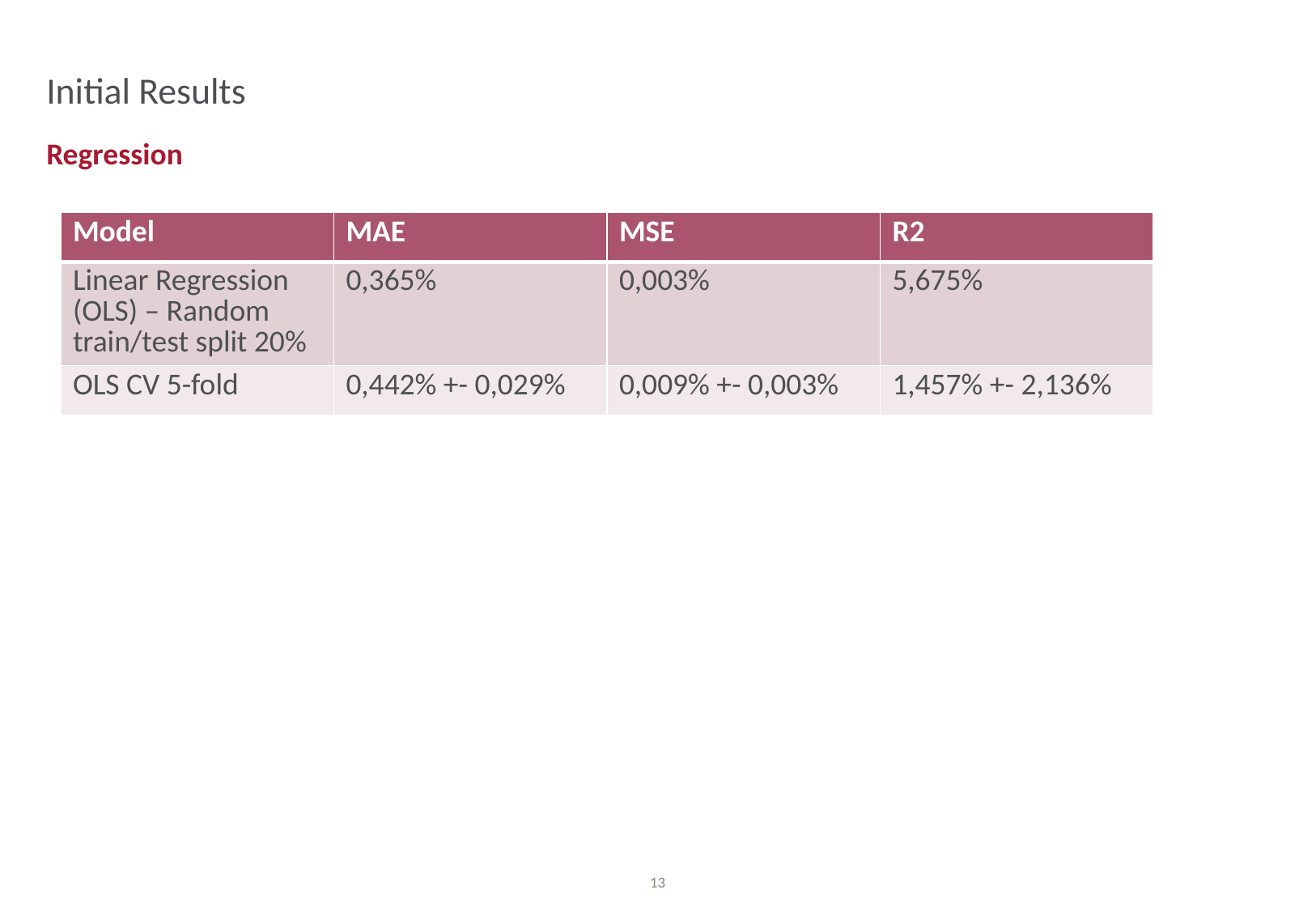

# Initial Results
Regression
| Model | MAE | MSE | R2 |
| --- | --- | --- | --- |
| Linear Regression (OLS) – Random train/test split 20% | 0,365% | 0,003% | 5,675% |
| OLS CV 5-fold | 0,442% +- 0,029% | 0,009% +- 0,003% | 1,457% +- 2,136% |